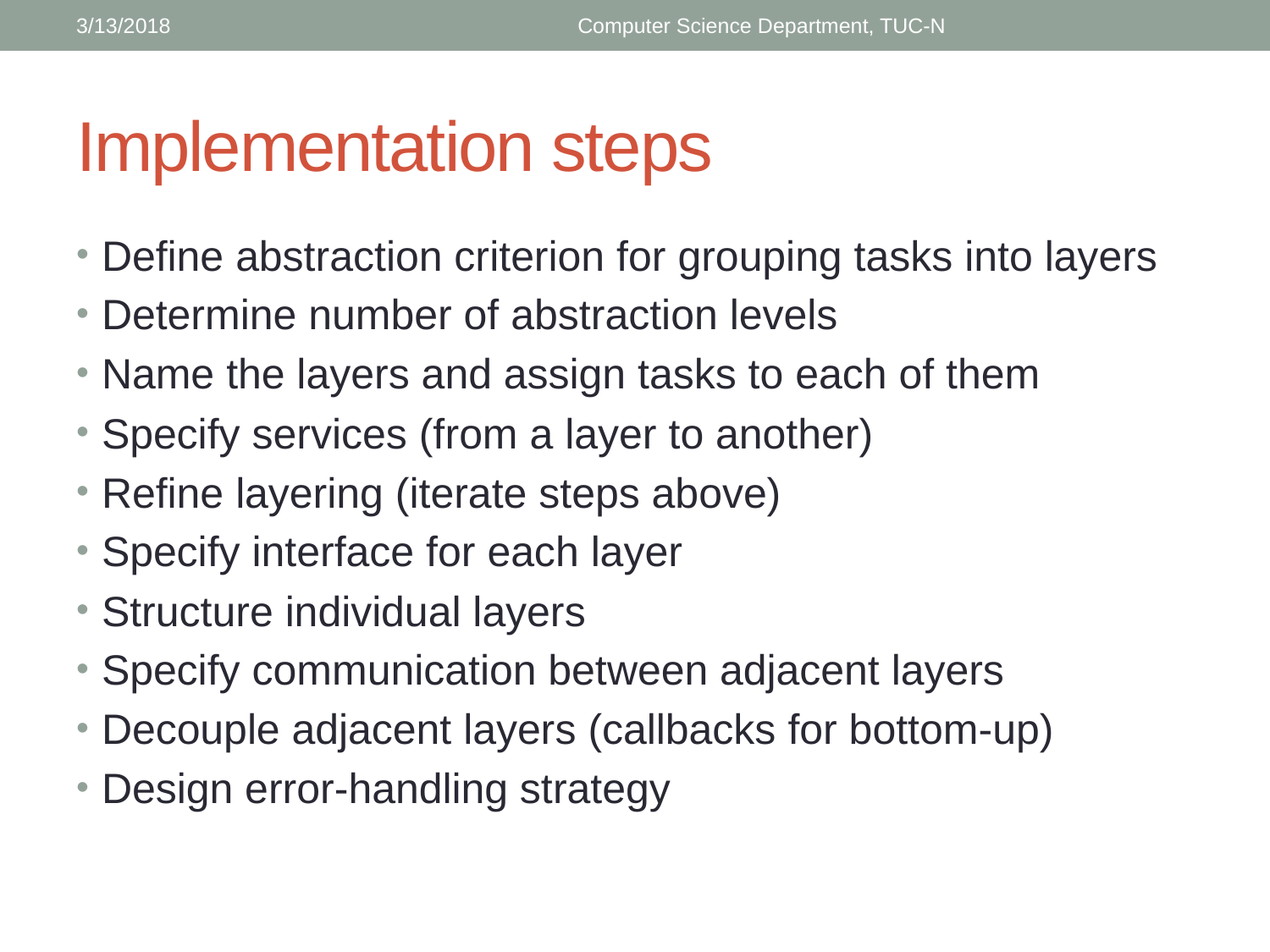

3/13/2018
Computer Science Department, TUC-N
# Implementation steps
Define abstraction criterion for grouping tasks into layers
Determine number of abstraction levels
Name the layers and assign tasks to each of them
Specify services (from a layer to another)
Refine layering (iterate steps above)
Specify interface for each layer
Structure individual layers
Specify communication between adjacent layers
Decouple adjacent layers (callbacks for bottom-up)
Design error-handling strategy